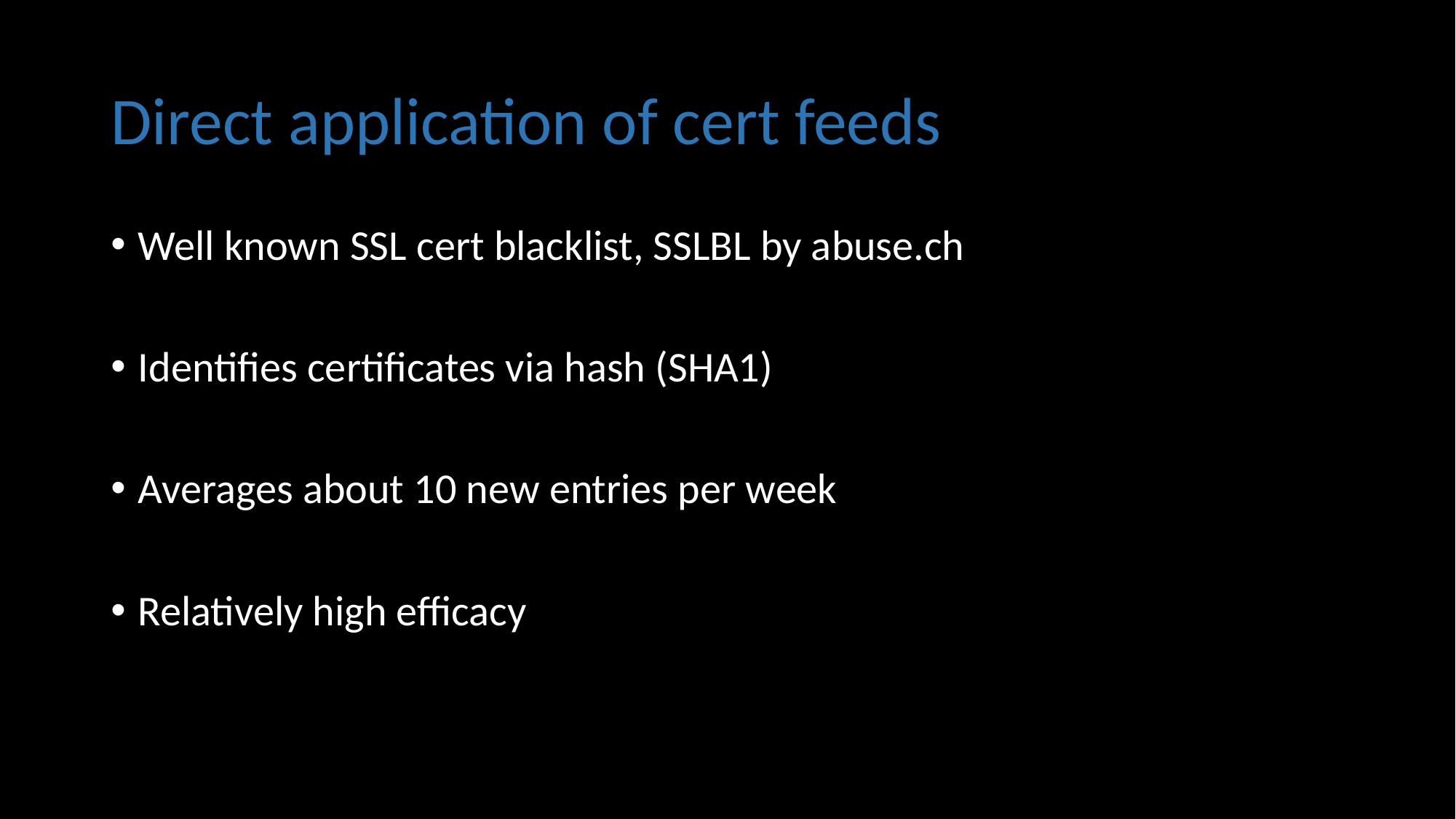

# Direct application of cert feeds
Well known SSL cert blacklist, SSLBL by abuse.ch

Identifies certificates via hash (SHA1)

Averages about 10 new entries per week

Relatively high efficacy